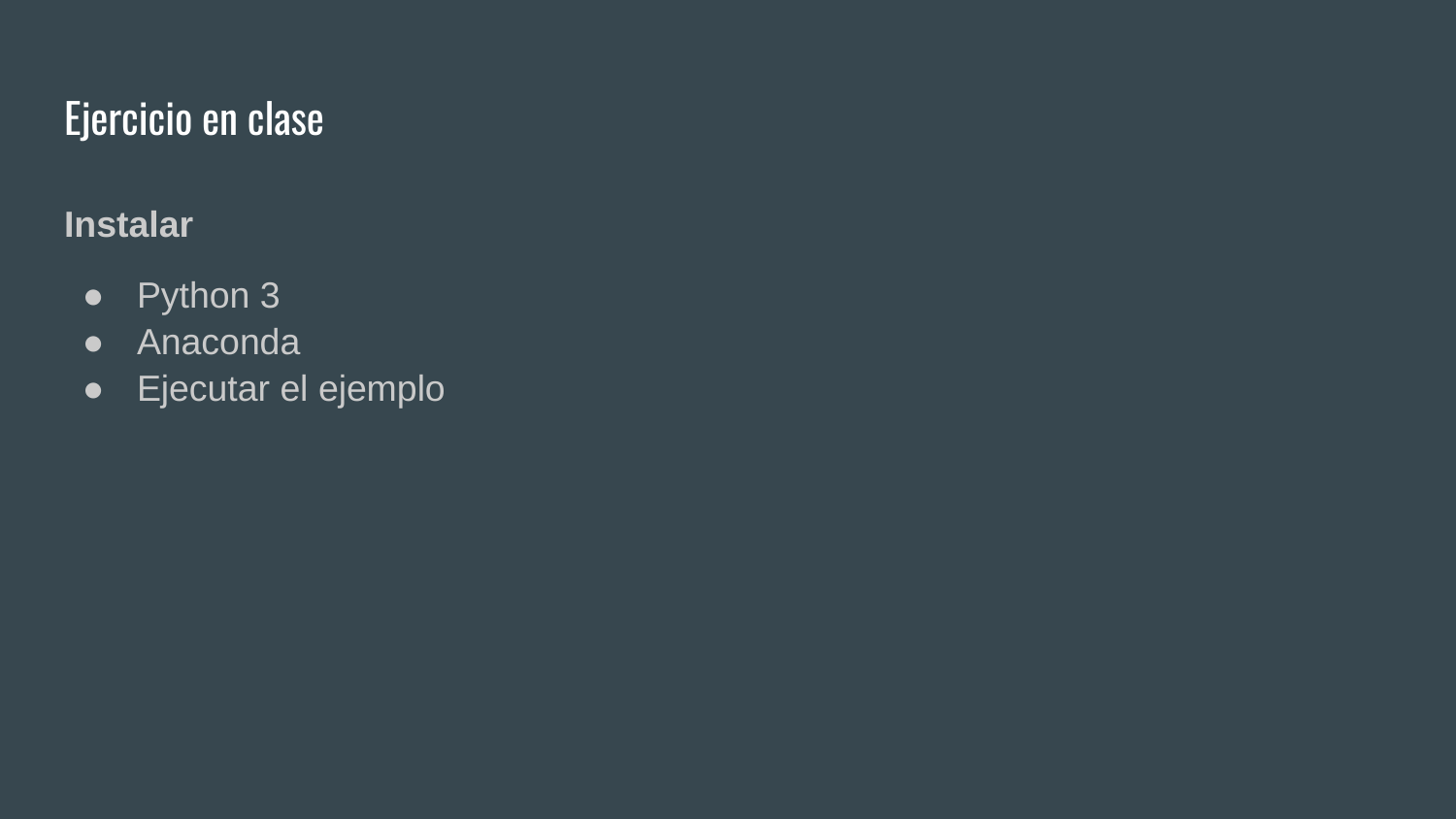

# Ejercicio en clase
Instalar
Python 3
Anaconda
Ejecutar el ejemplo